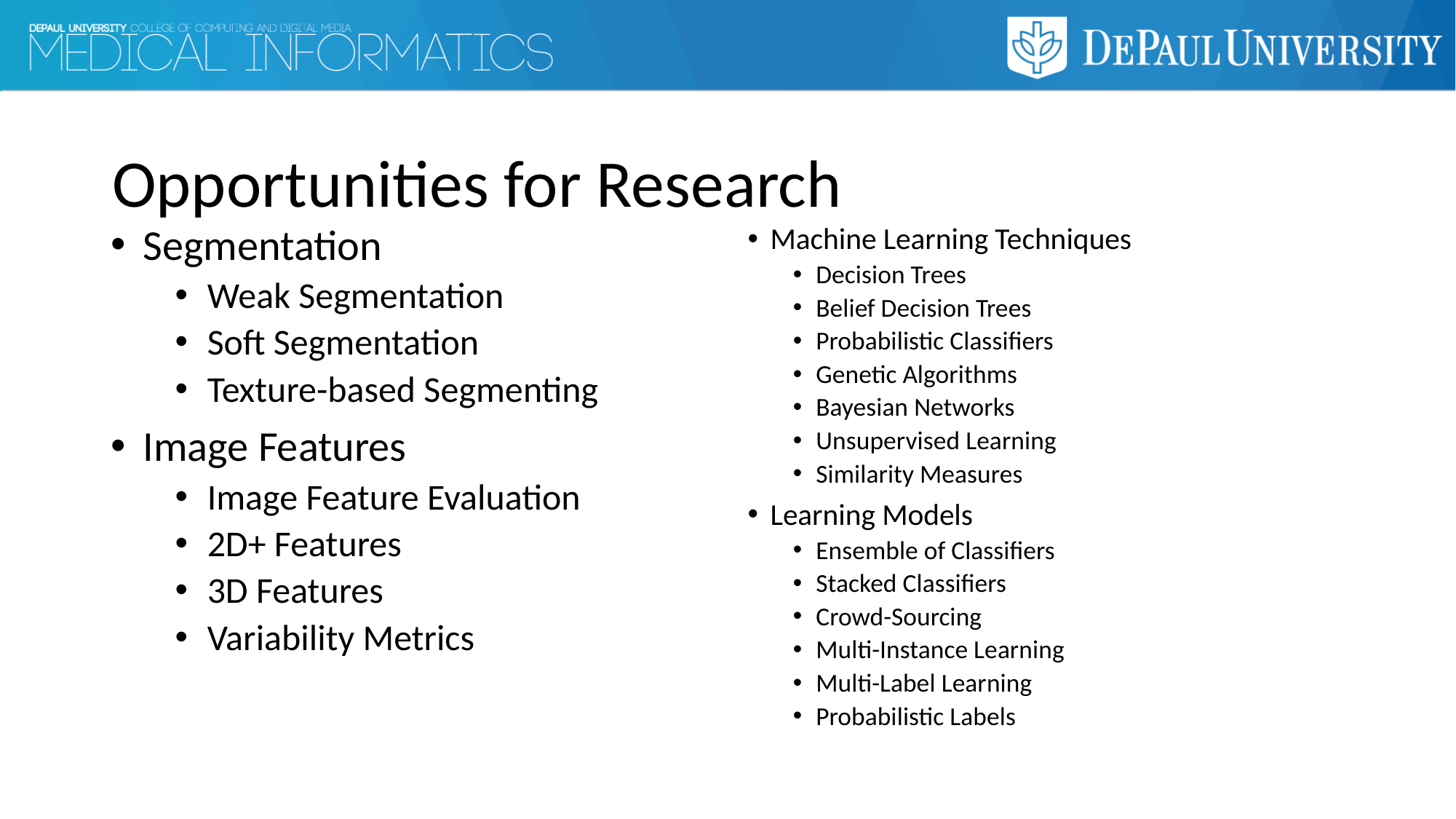

# Opportunities for Research

Segmentation
Weak Segmentation
Soft Segmentation
Texture-based Segmenting
Image Features
Image Feature Evaluation
2D+ Features
3D Features
Variability Metrics

Machine Learning Techniques
Decision Trees
Belief Decision Trees
Probabilistic Classifiers
Genetic Algorithms
Bayesian Networks
Unsupervised Learning
Similarity Measures
Learning Models
Ensemble of Classifiers
Stacked Classifiers
Crowd-Sourcing
Multi-Instance Learning
Multi-Label Learning
Probabilistic Labels